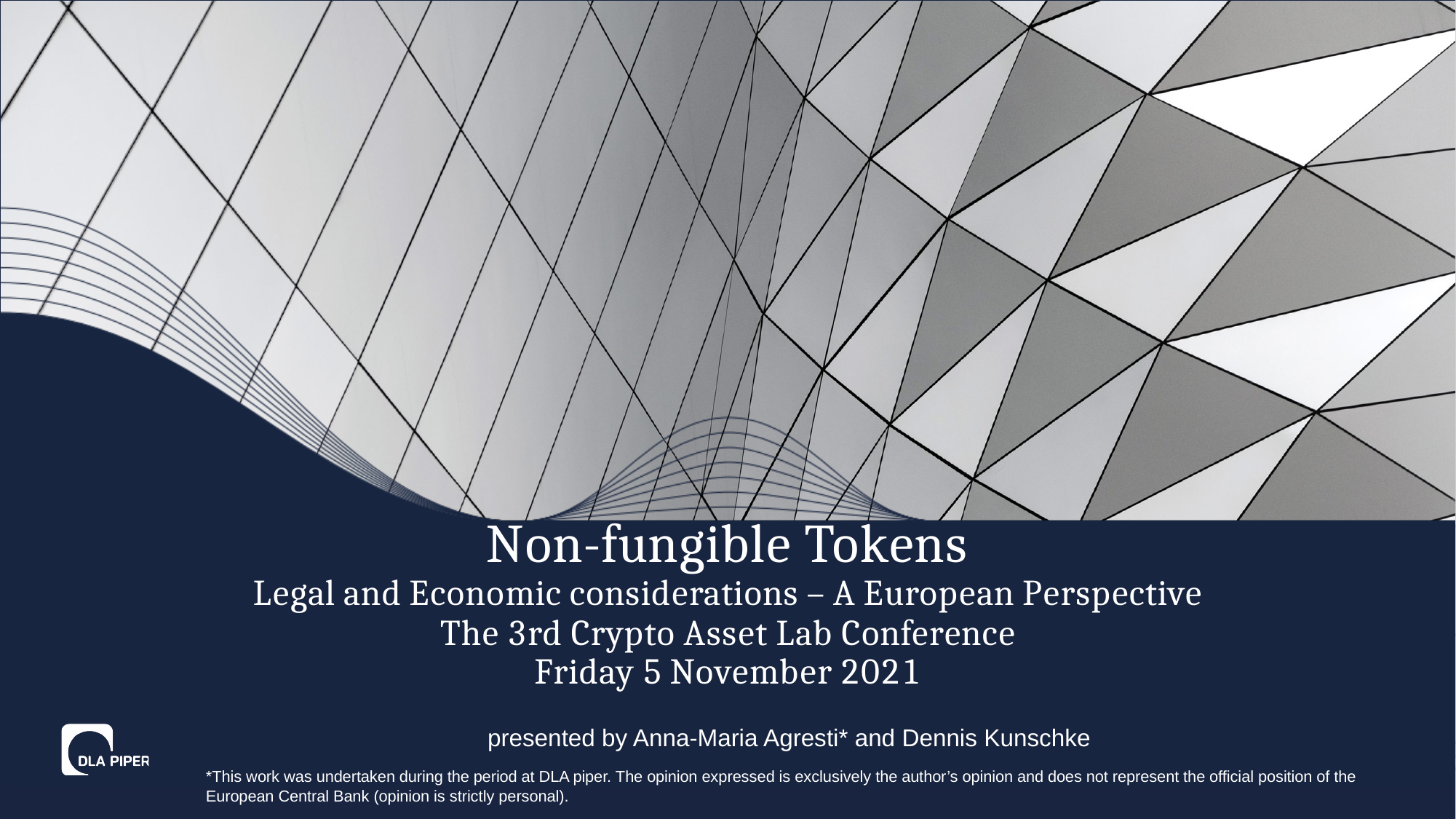

# Non-fungible Tokens Legal and Economic considerations – A European Perspective The 3rd Crypto Asset Lab Conference Friday 5 November 2021
presented by Anna-Maria Agresti* and Dennis Kunschke
*This work was undertaken during the period at DLA piper. The opinion expressed is exclusively the author’s opinion and does not represent the official position of the European Central Bank (opinion is strictly personal).